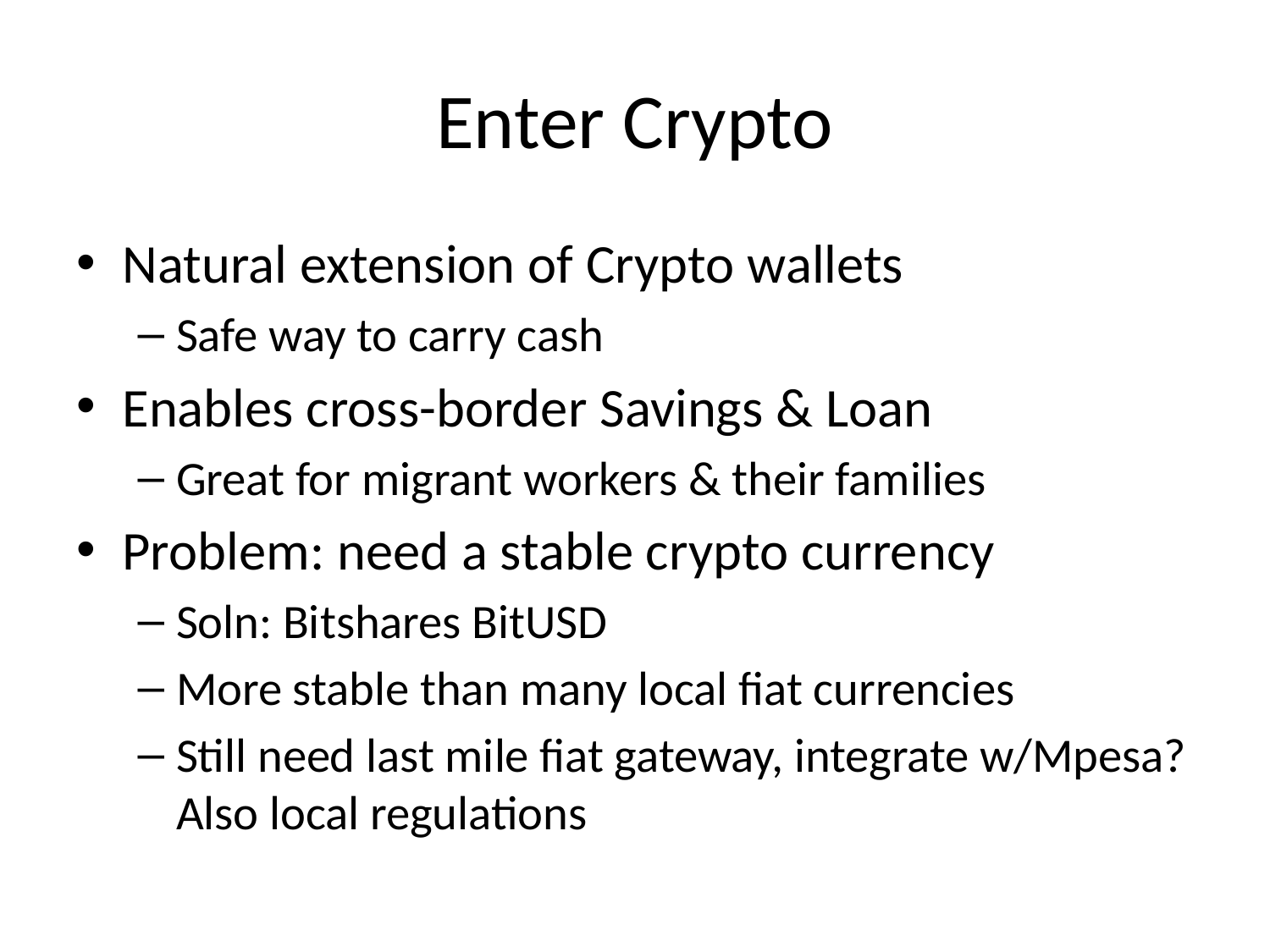

# Enter Crypto
Natural extension of Crypto wallets
Safe way to carry cash
Enables cross-border Savings & Loan
Great for migrant workers & their families
Problem: need a stable crypto currency
Soln: Bitshares BitUSD
More stable than many local fiat currencies
Still need last mile fiat gateway, integrate w/Mpesa? Also local regulations